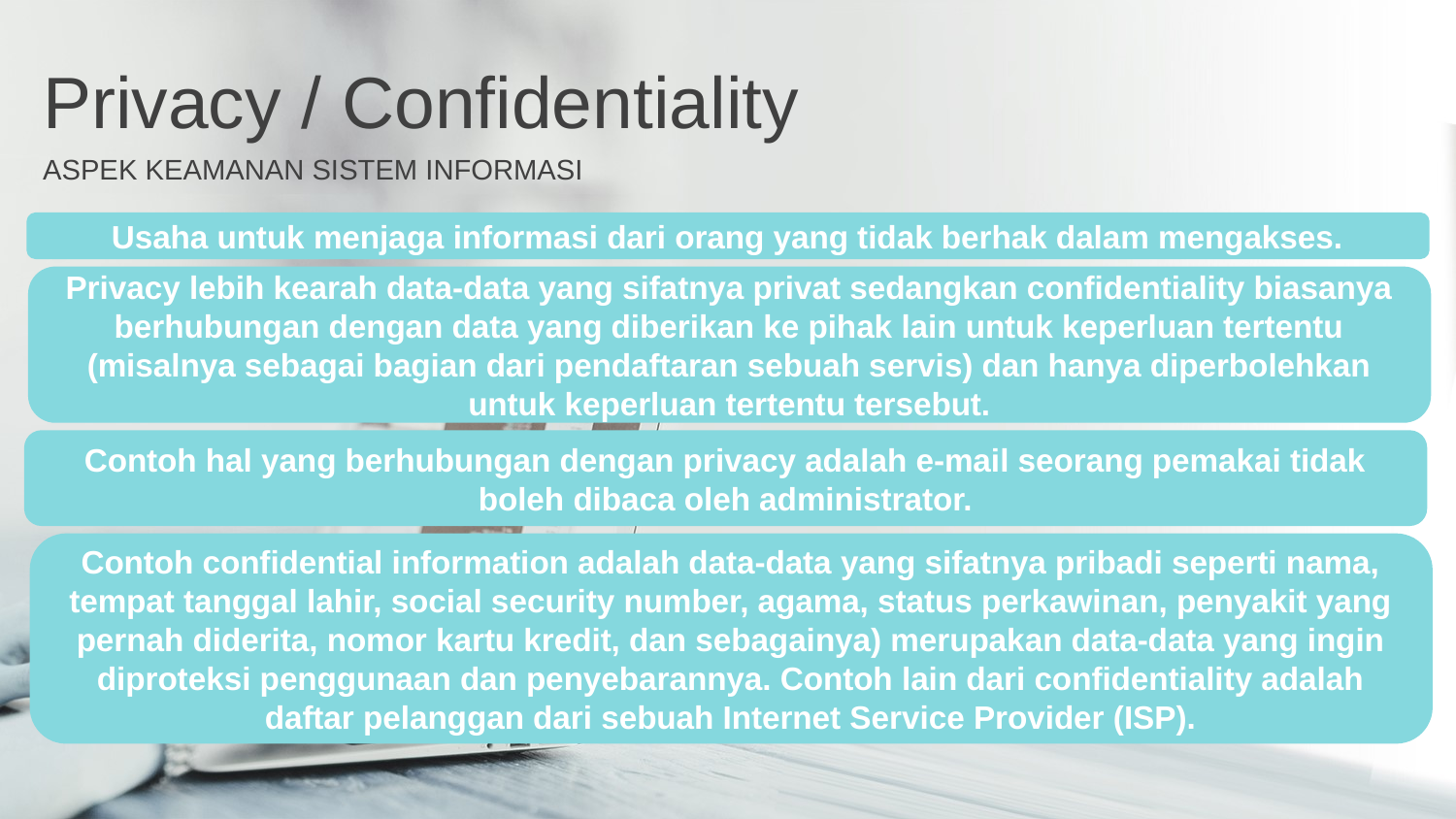

Privacy / Confidentiality
ASPEK KEAMANAN SISTEM INFORMASI
Usaha untuk menjaga informasi dari orang yang tidak berhak dalam mengakses.
Privacy lebih kearah data-data yang sifatnya privat sedangkan confidentiality biasanya berhubungan dengan data yang diberikan ke pihak lain untuk keperluan tertentu (misalnya sebagai bagian dari pendaftaran sebuah servis) dan hanya diperbolehkan untuk keperluan tertentu tersebut.
Contoh hal yang berhubungan dengan privacy adalah e-mail seorang pemakai tidak boleh dibaca oleh administrator.
Contoh confidential information adalah data-data yang sifatnya pribadi seperti nama, tempat tanggal lahir, social security number, agama, status perkawinan, penyakit yang pernah diderita, nomor kartu kredit, dan sebagainya) merupakan data-data yang ingin diproteksi penggunaan dan penyebarannya. Contoh lain dari confidentiality adalah daftar pelanggan dari sebuah Internet Service Provider (ISP).